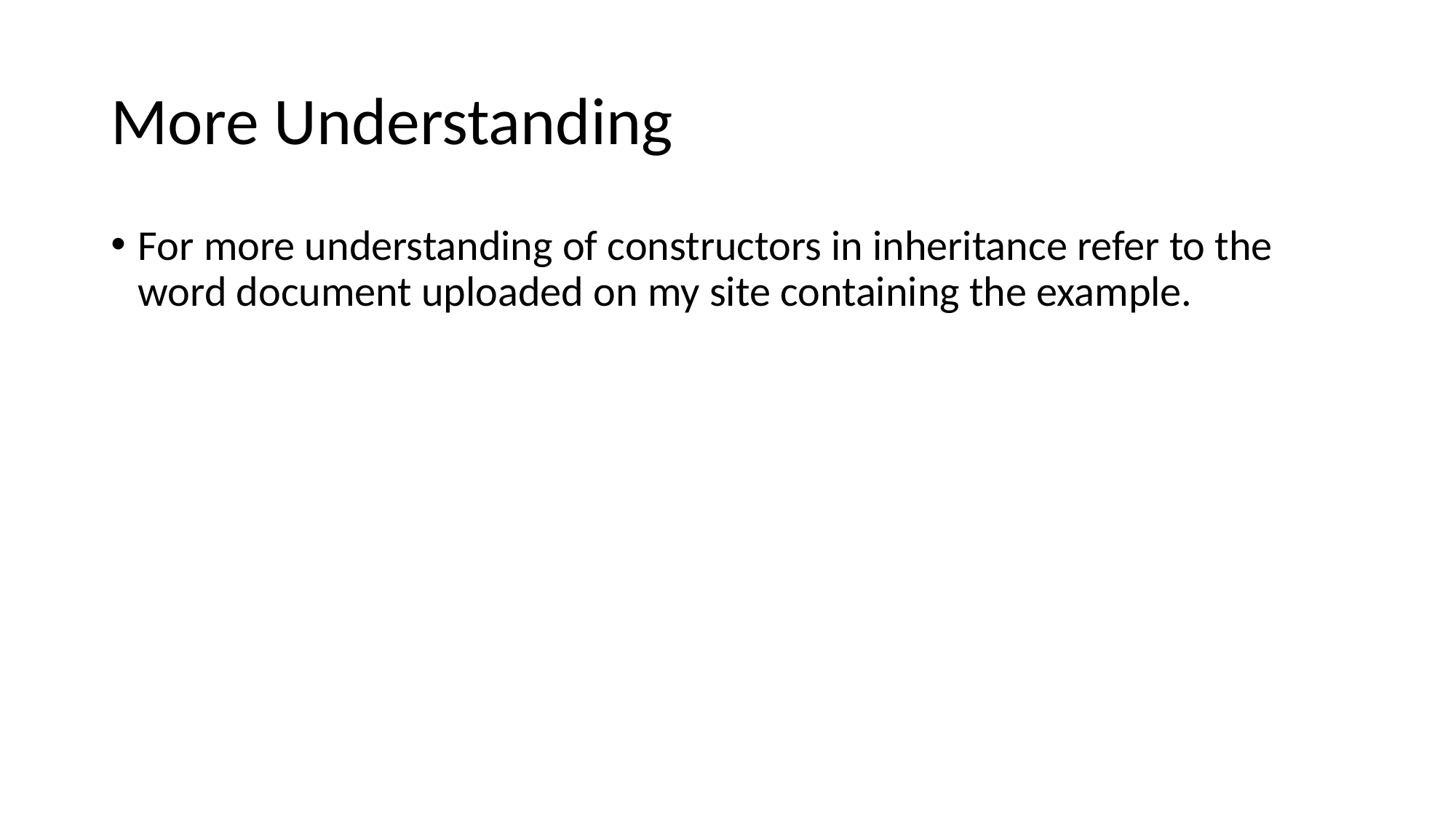

# More Understanding
For more understanding of constructors in inheritance refer to the word document uploaded on my site containing the example.